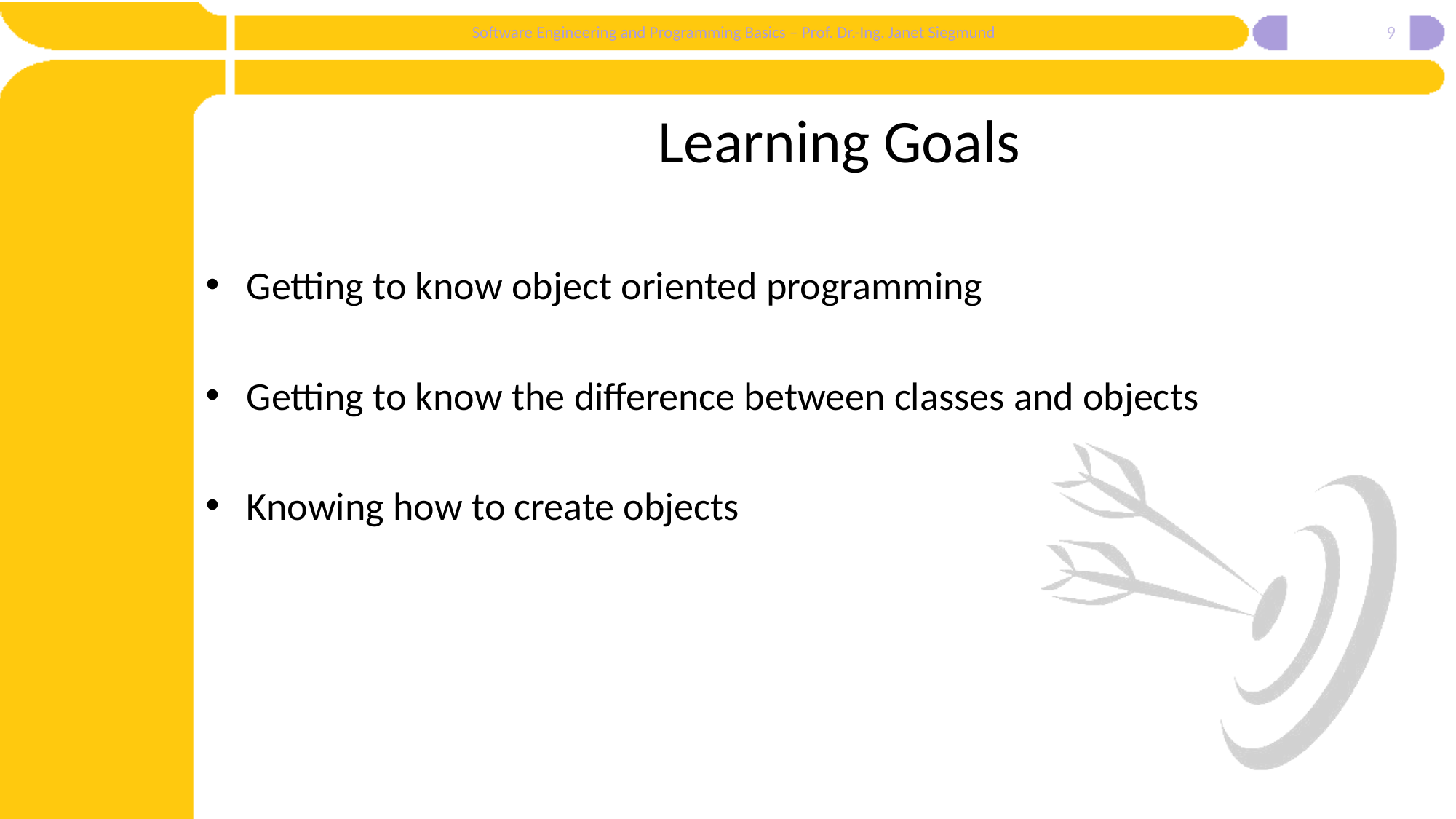

9
# Learning Goals
Getting to know object oriented programming

Getting to know the difference between classes and objects

Knowing how to create objects